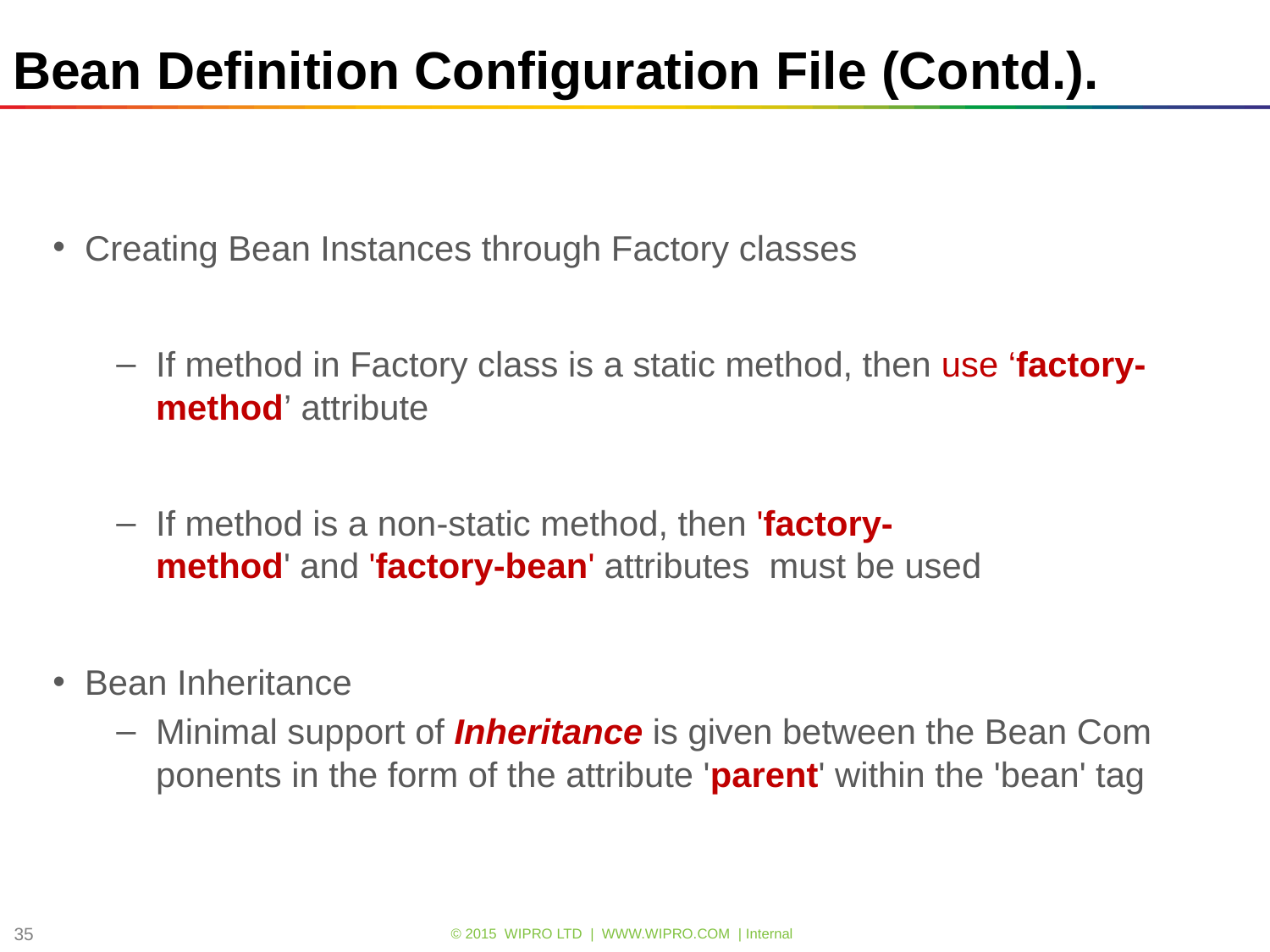

# Bean Definition Configuration File (Contd.).

Creating Bean Instances through Factory classes

If method in Factory class is a static method, then use ‘factory-method’ attribute

If method is a non-static method, then 'factory-method' and 'factory-bean' attributes  must be used

Bean Inheritance
Minimal support of Inheritance is given between the Bean Components in the form of the attribute 'parent' within the 'bean' tag